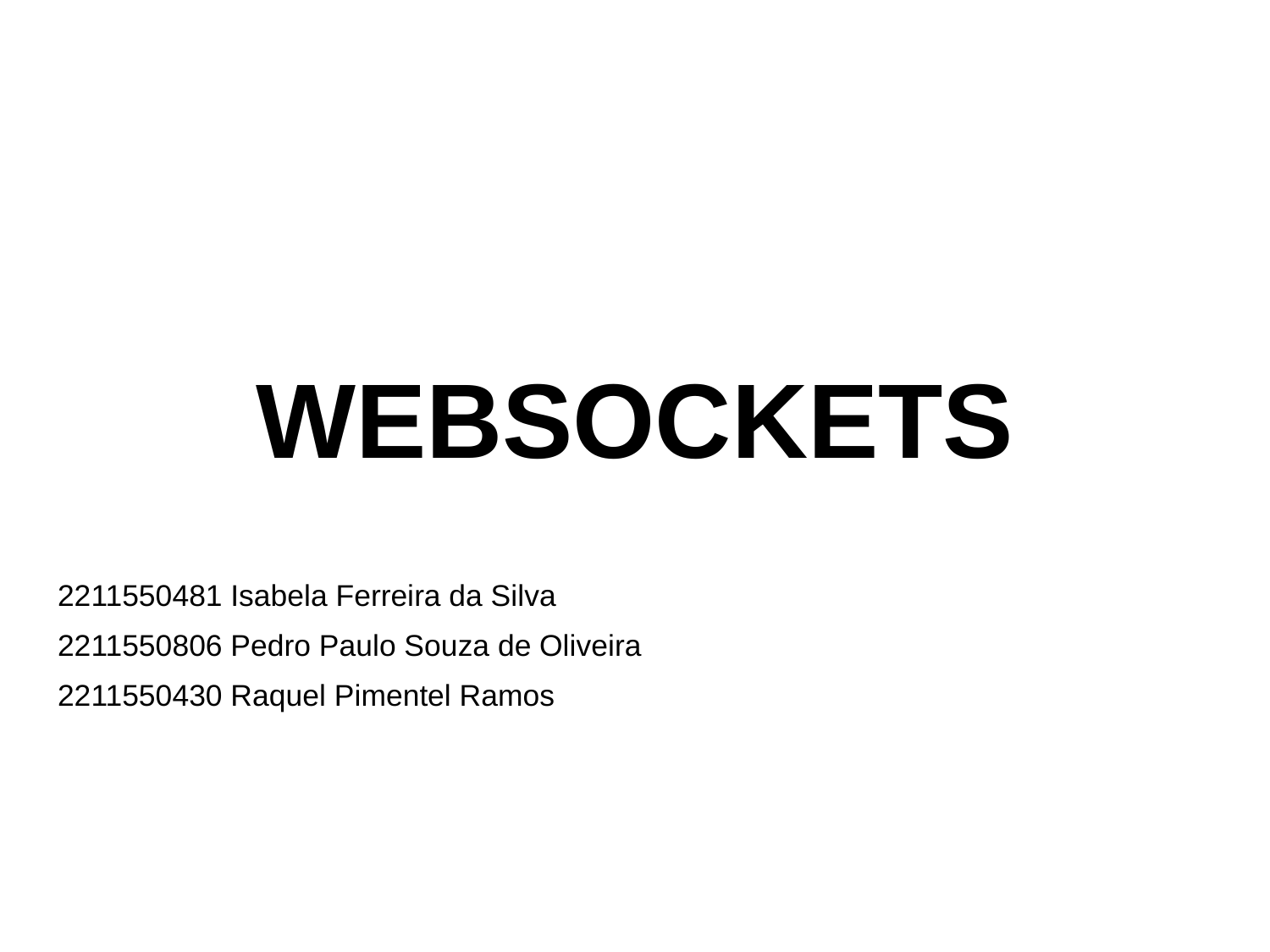

# WEBSOCKETS
2211550481 Isabela Ferreira da Silva
2211550806 Pedro Paulo Souza de Oliveira
2211550430 Raquel Pimentel Ramos